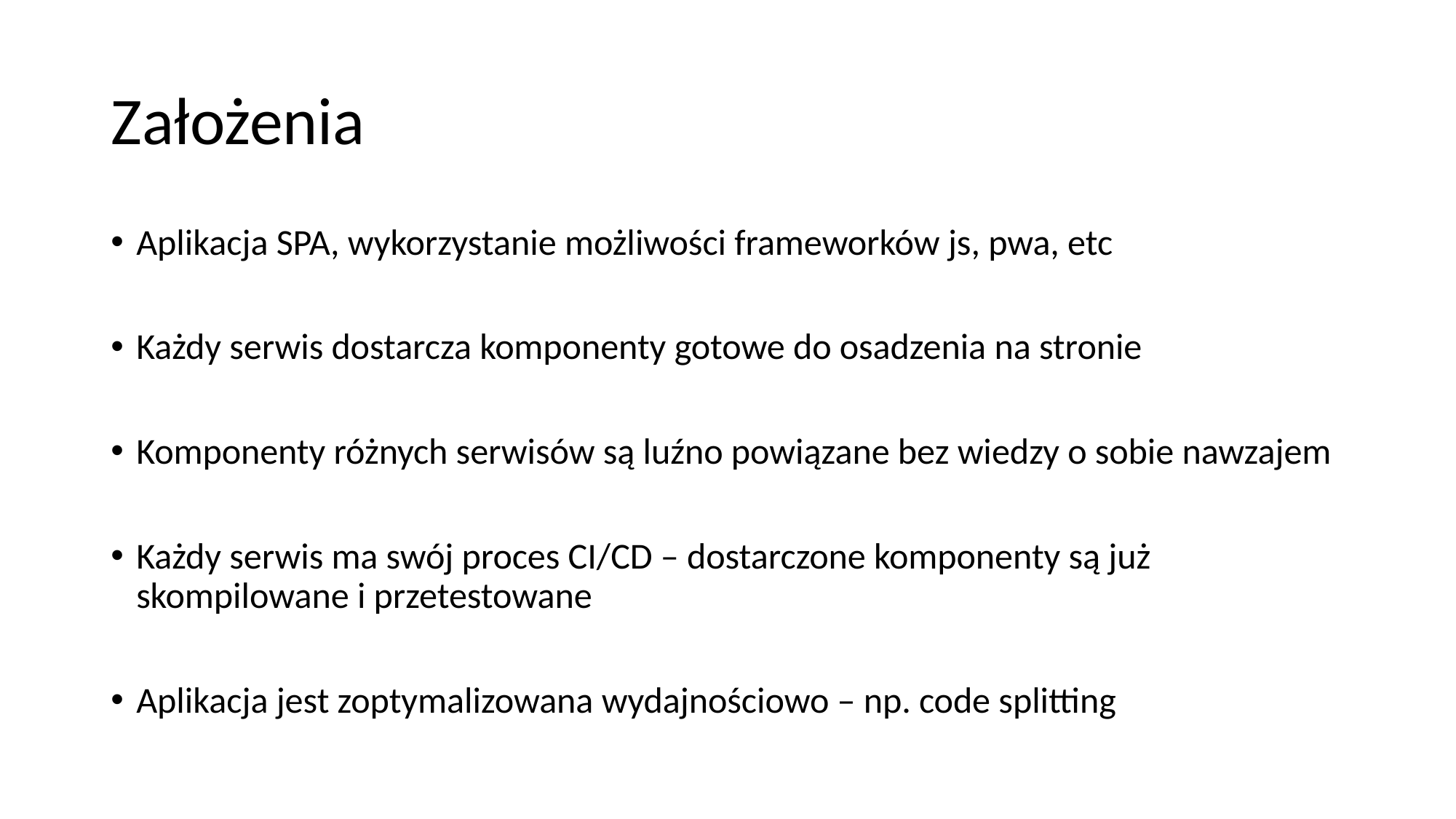

# Założenia
Aplikacja SPA, wykorzystanie możliwości frameworków js, pwa, etc

Każdy serwis dostarcza komponenty gotowe do osadzenia na stronie

Komponenty różnych serwisów są luźno powiązane bez wiedzy o sobie nawzajem

Każdy serwis ma swój proces CI/CD – dostarczone komponenty są już skompilowane i przetestowane

Aplikacja jest zoptymalizowana wydajnościowo – np. code splitting